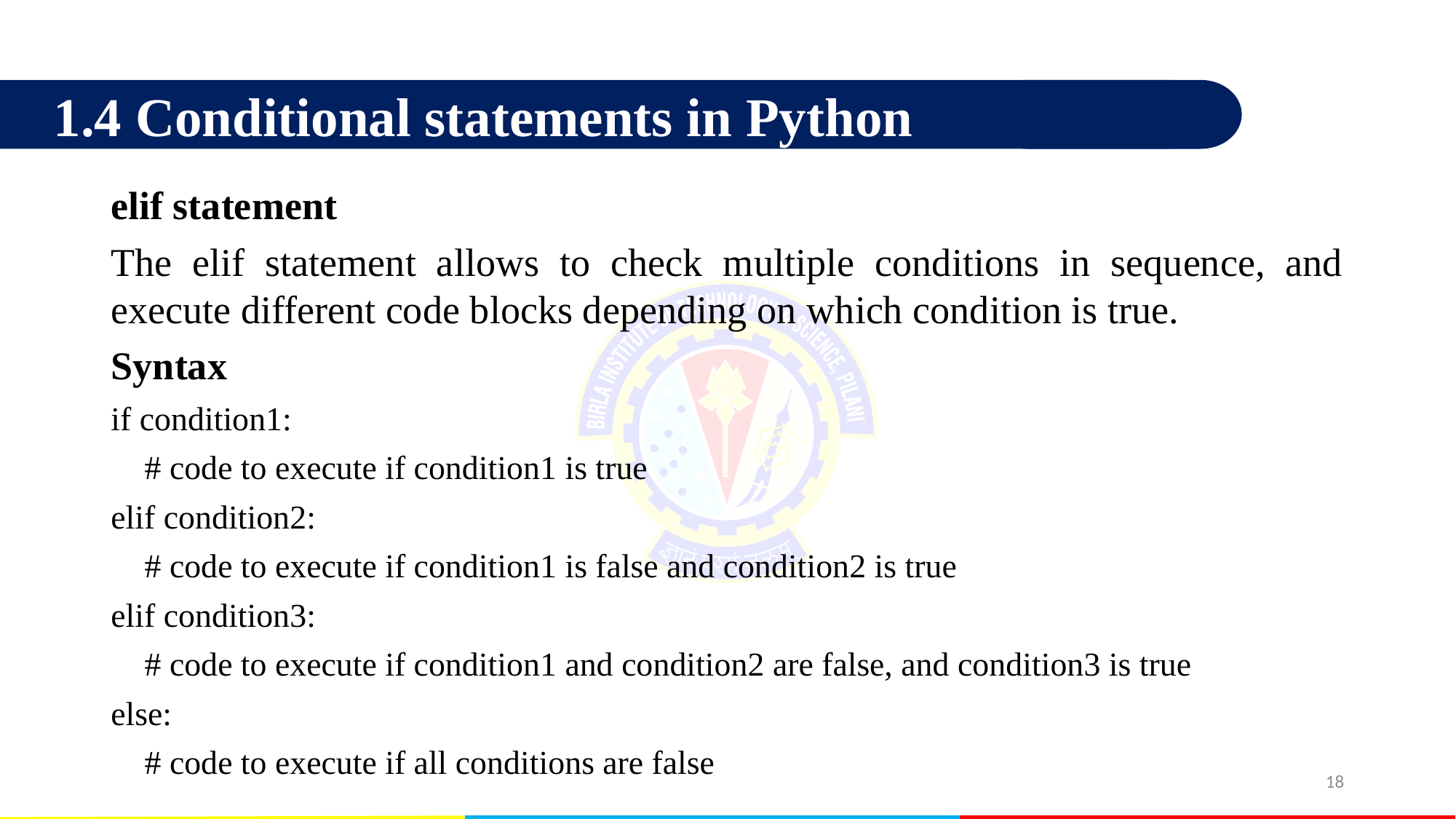

1.4 Conditional statements in Python

elif statement
The elif statement allows to check multiple conditions in sequence, and execute different code blocks depending on which condition is true.
Syntax
if condition1:
    # code to execute if condition1 is true
elif condition2:
    # code to execute if condition1 is false and condition2 is true
elif condition3:
    # code to execute if condition1 and condition2 are false, and condition3 is true
else:
    # code to execute if all conditions are false
18